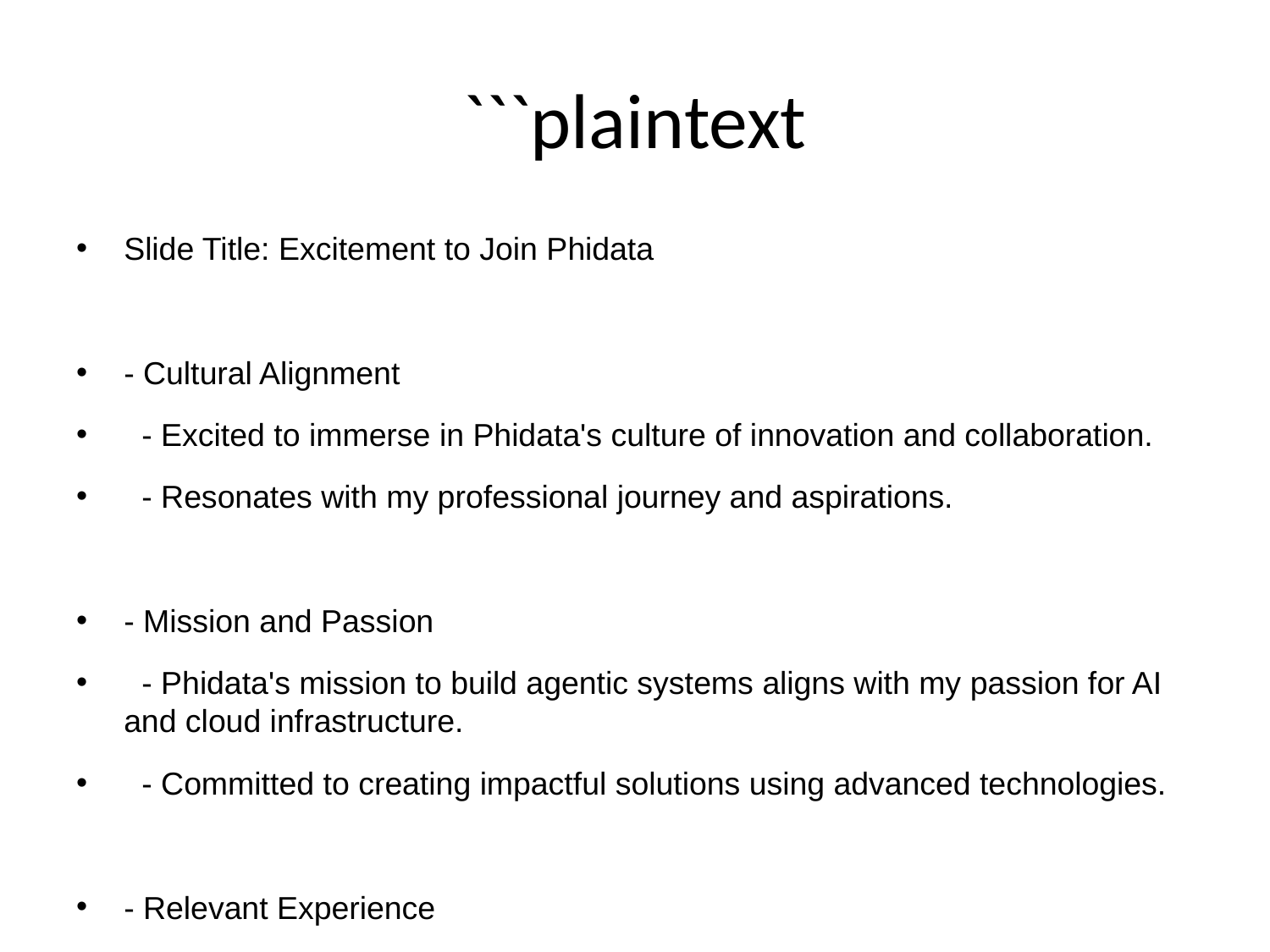

# ```plaintext
Slide Title: Excitement to Join Phidata

- Cultural Alignment
  - Excited to immerse in Phidata's culture of innovation and collaboration.
  - Resonates with my professional journey and aspirations.

- Mission and Passion
  - Phidata's mission to build agentic systems aligns with my passion for AI and cloud infrastructure.
  - Committed to creating impactful solutions using advanced technologies.

- Relevant Experience
  - Experience at Anakin provided technical expertise and adaptability in fast-paced environments.
  - Skills crucial for success at Phidata.

- Shared Values
  - Drawn to Phidata's commitment to open source, fostering community and continuous learning.

- Contribution and Growth
  - Eager to contribute to groundbreaking projects.
  - Look forward to growing with a team that values creativity and resilience.
```

This format is suitable for importing into Google Slides and ensures clarity of the message.